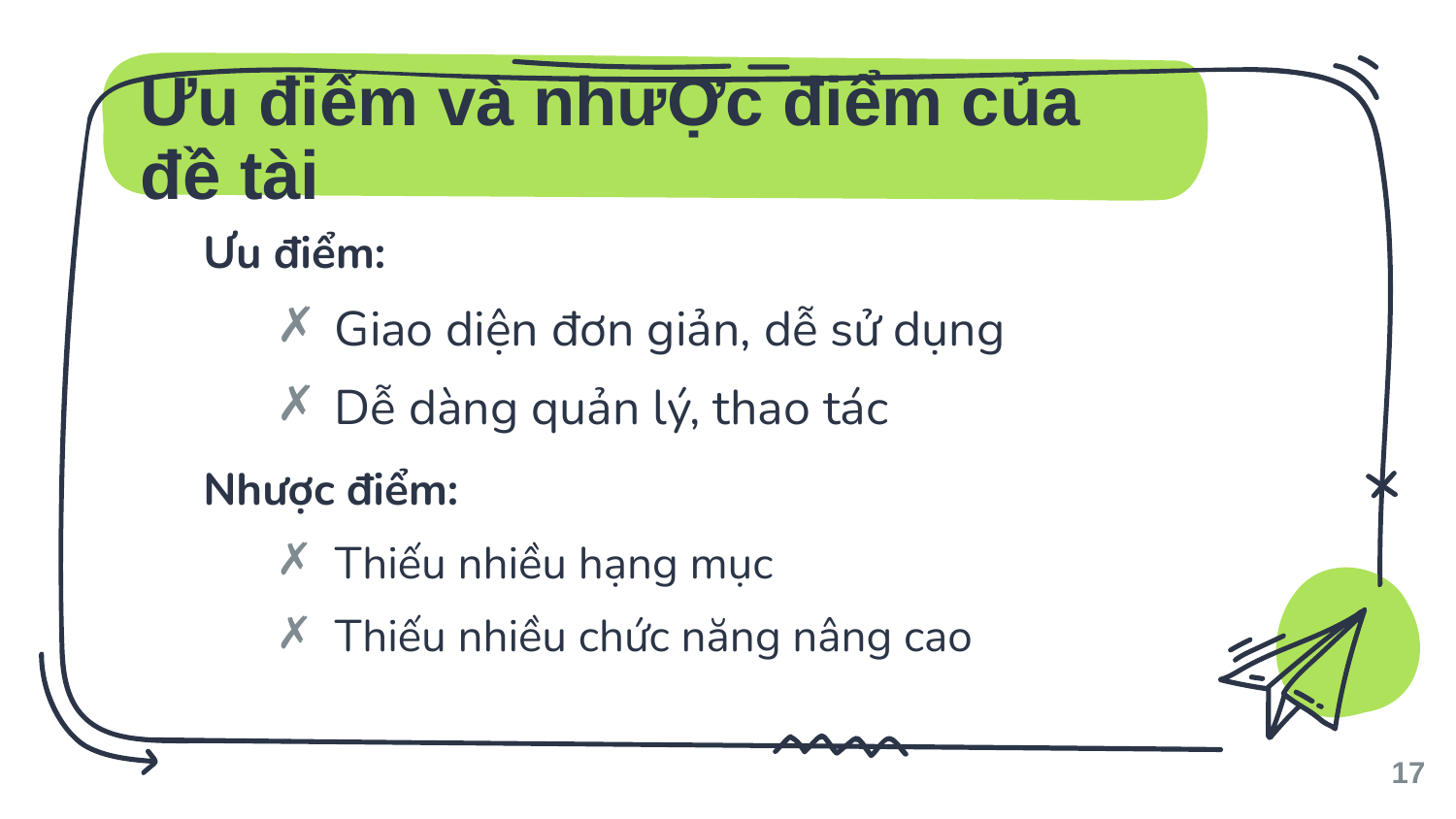

# Ưu điểm và nhưỢc điểm của đề tài
Ưu điểm:
Giao diện đơn giản, dễ sử dụng
Dễ dàng quản lý, thao tác
Nhược điểm:
Thiếu nhiều hạng mục
Thiếu nhiều chức năng nâng cao

17